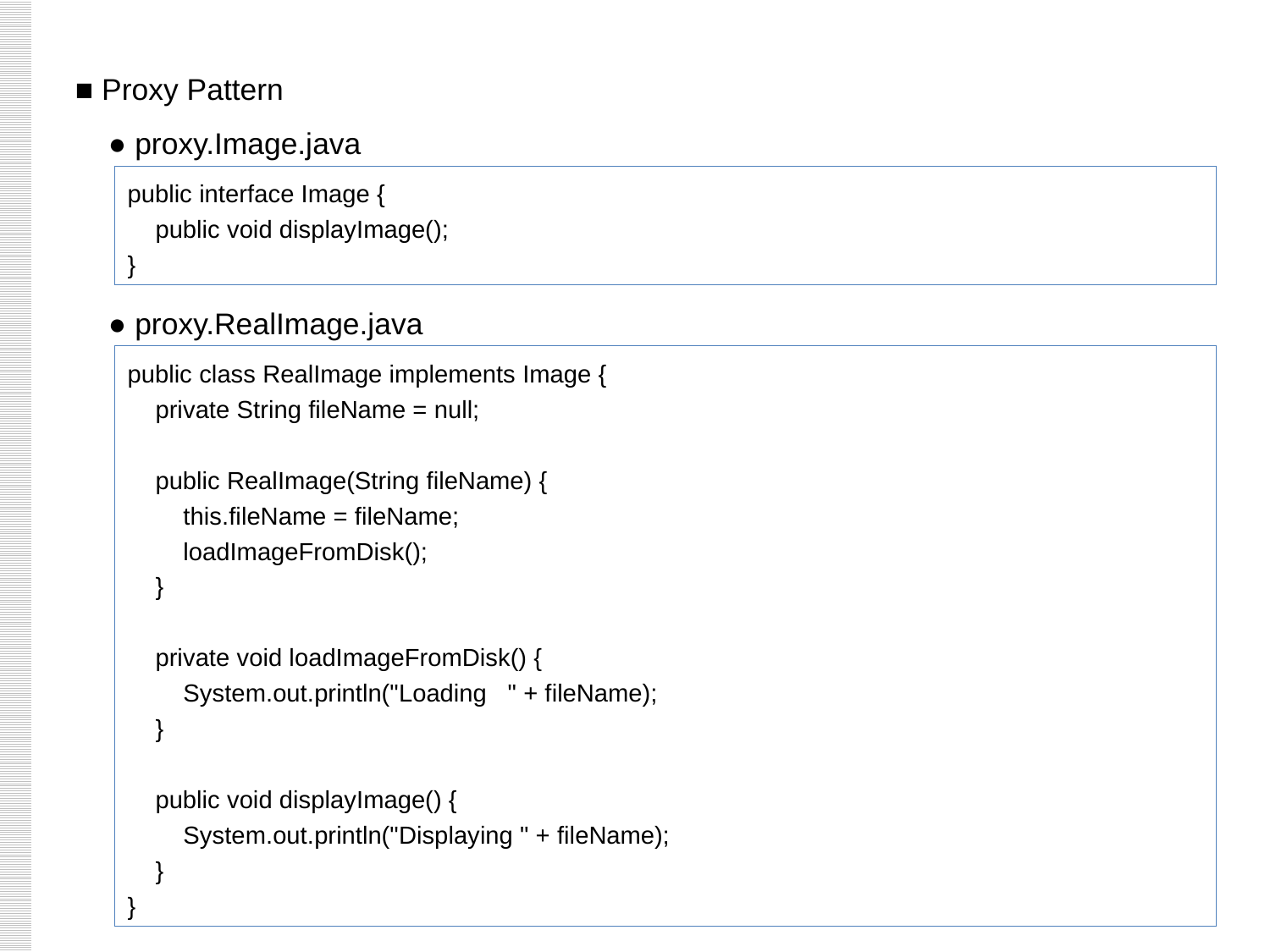

■ Proxy Pattern
    ● proxy.Image.java

    ● proxy.RealImage.java
public interface Image {
    public void displayImage();
}
public class RealImage implements Image {
    private String fileName = null;

    public RealImage(String fileName) {
        this.fileName = fileName;
        loadImageFromDisk();
    }

    private void loadImageFromDisk() {
        System.out.println("Loading   " + fileName);
    }

    public void displayImage() {
        System.out.println("Displaying " + fileName);
    }
}